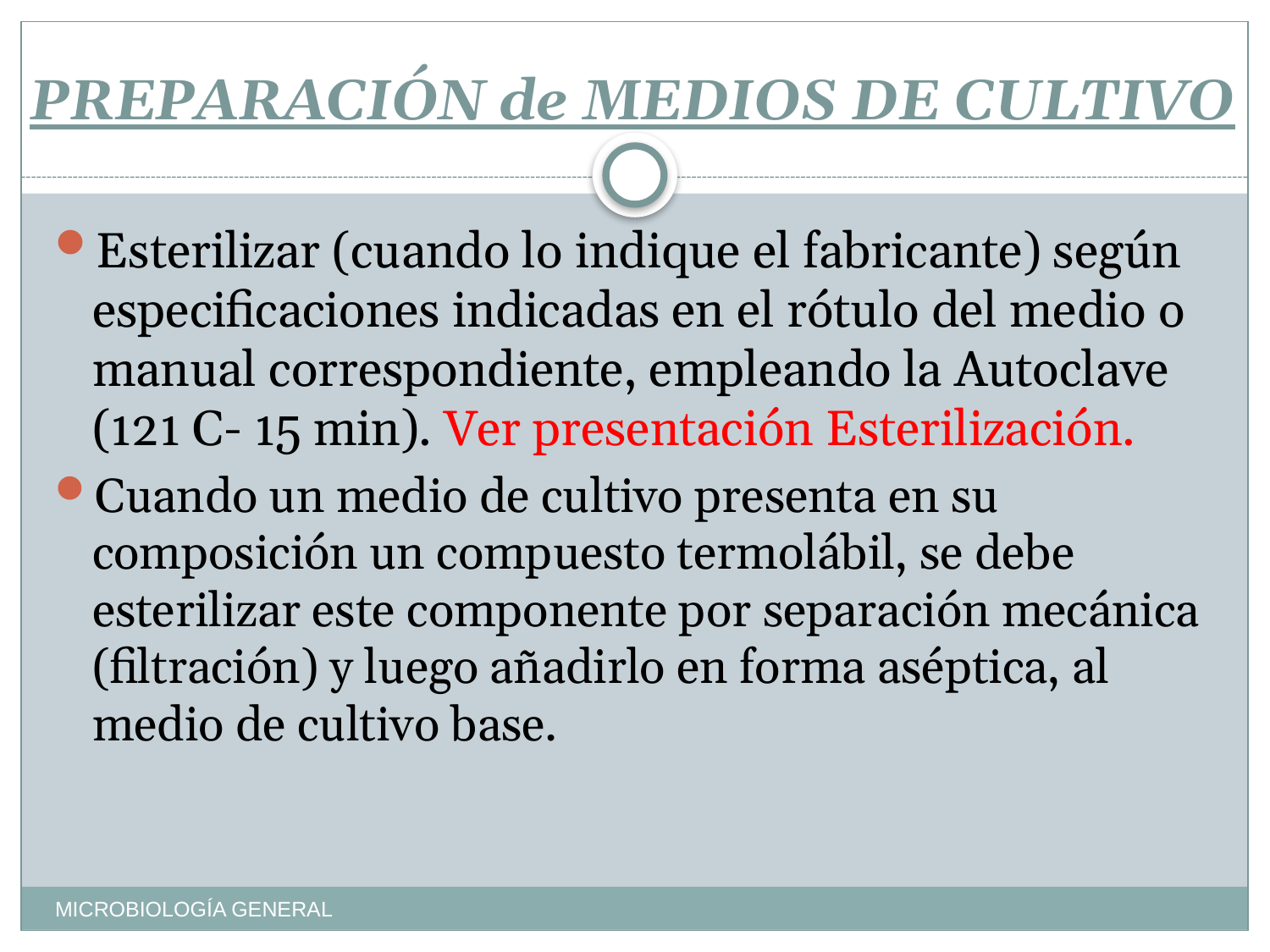

# PREPARACIÓN de MEDIOS DE CULTIVO
Esterilizar (cuando lo indique el fabricante) según especificaciones indicadas en el rótulo del medio o manual correspondiente, empleando la Autoclave (121 C- 15 min). Ver presentación Esterilización.
Cuando un medio de cultivo presenta en su composición un compuesto termolábil, se debe esterilizar este componente por separación mecánica (filtración) y luego añadirlo en forma aséptica, al medio de cultivo base.

MICROBIOLOGÍA GENERAL